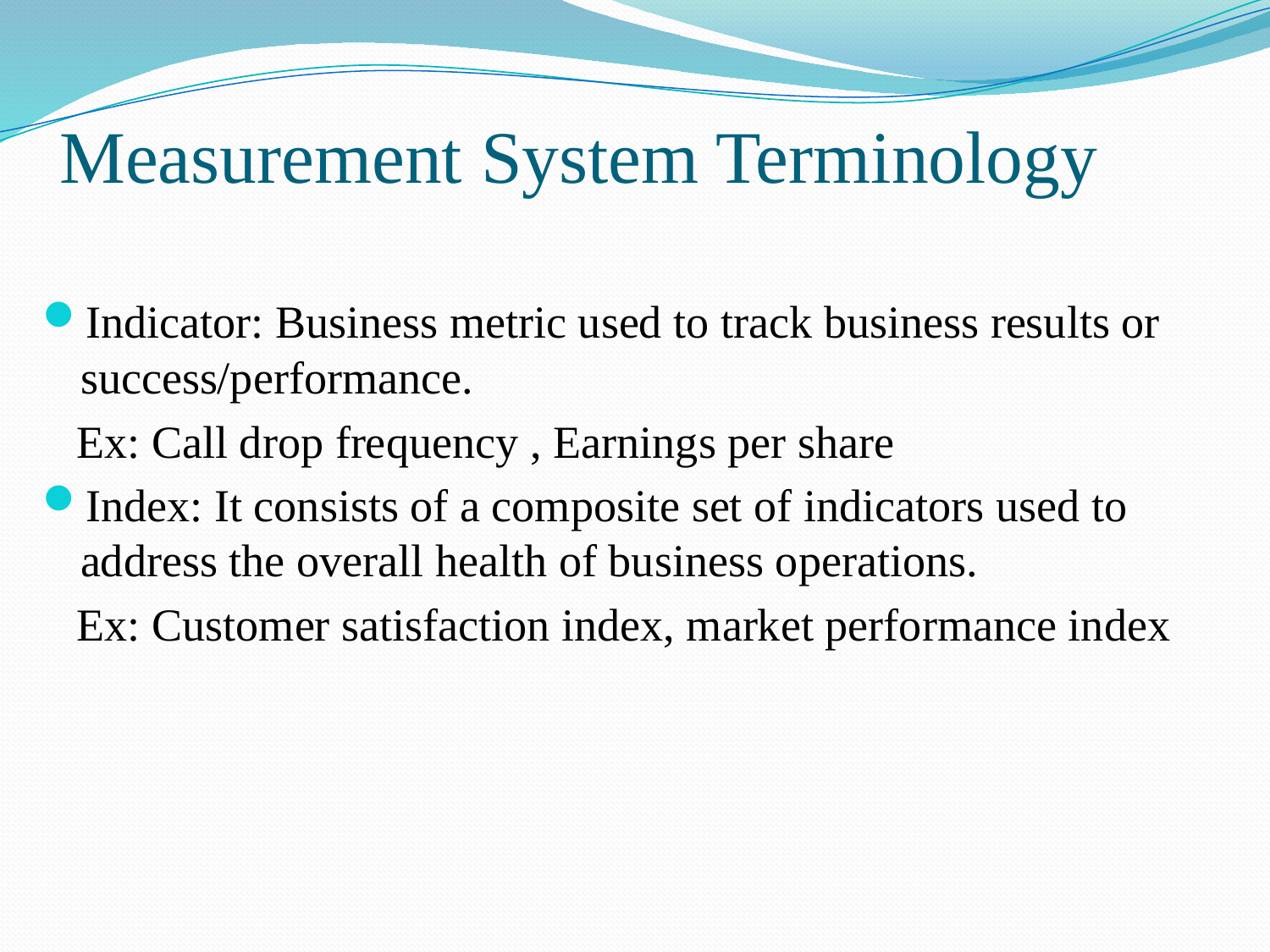

# Measurement System Terminology

Indicator: Business metric used to track business results or success/performance.
   Ex: Call drop frequency , Earnings per share
Index: It consists of a composite set of indicators used to address the overall health of business operations.
   Ex: Customer satisfaction index, market performance index